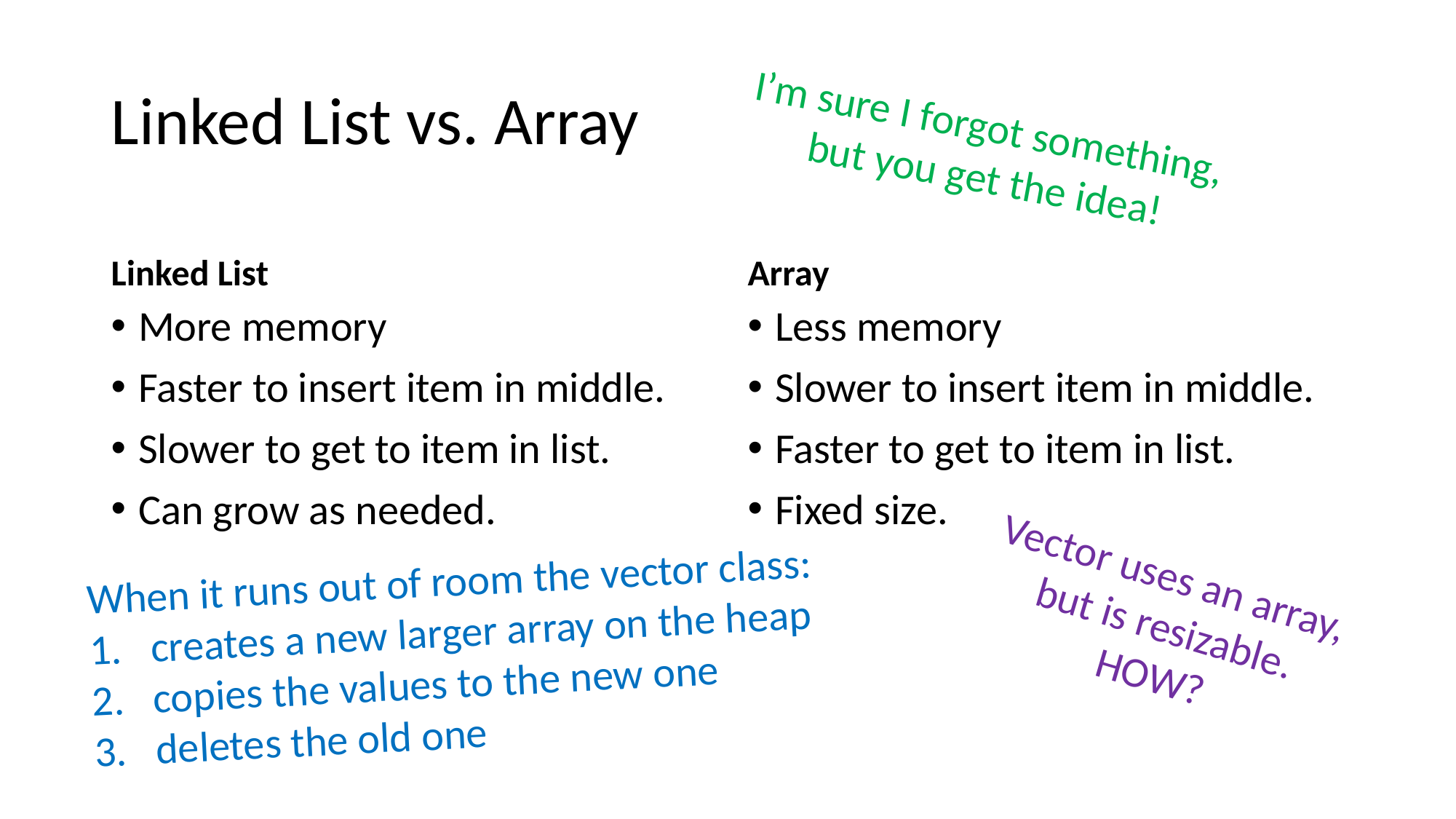

# Linked List vs. Array
I’m sure I forgot something,
but you get the idea!
Linked List
Array
More memory
Faster to insert item in middle.
Slower to get to item in list.
Can grow as needed.
Less memory
Slower to insert item in middle.
Faster to get to item in list.
Fixed size.
Vector uses an array,
but is resizable.
HOW?
When it runs out of room the vector class:
creates a new larger array on the heap
copies the values to the new one
deletes the old one